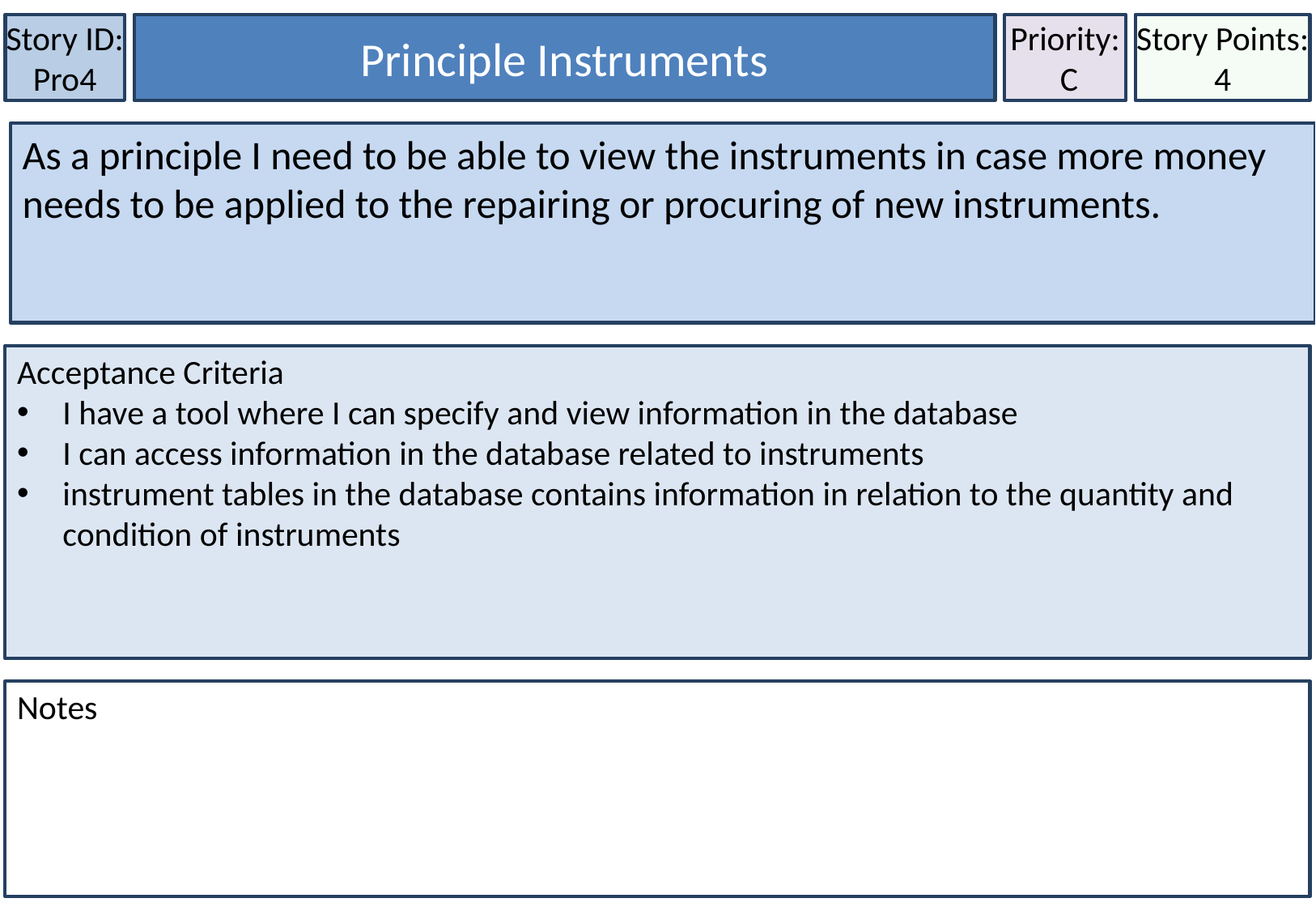

Story ID: Pro4
Principle Instruments
Priority:
 C
Story Points: 4
As a principle I need to be able to view the instruments in case more money needs to be applied to the repairing or procuring of new instruments.
Acceptance Criteria
I have a tool where I can specify and view information in the database
I can access information in the database related to instruments
instrument tables in the database contains information in relation to the quantity and condition of instruments
Notes